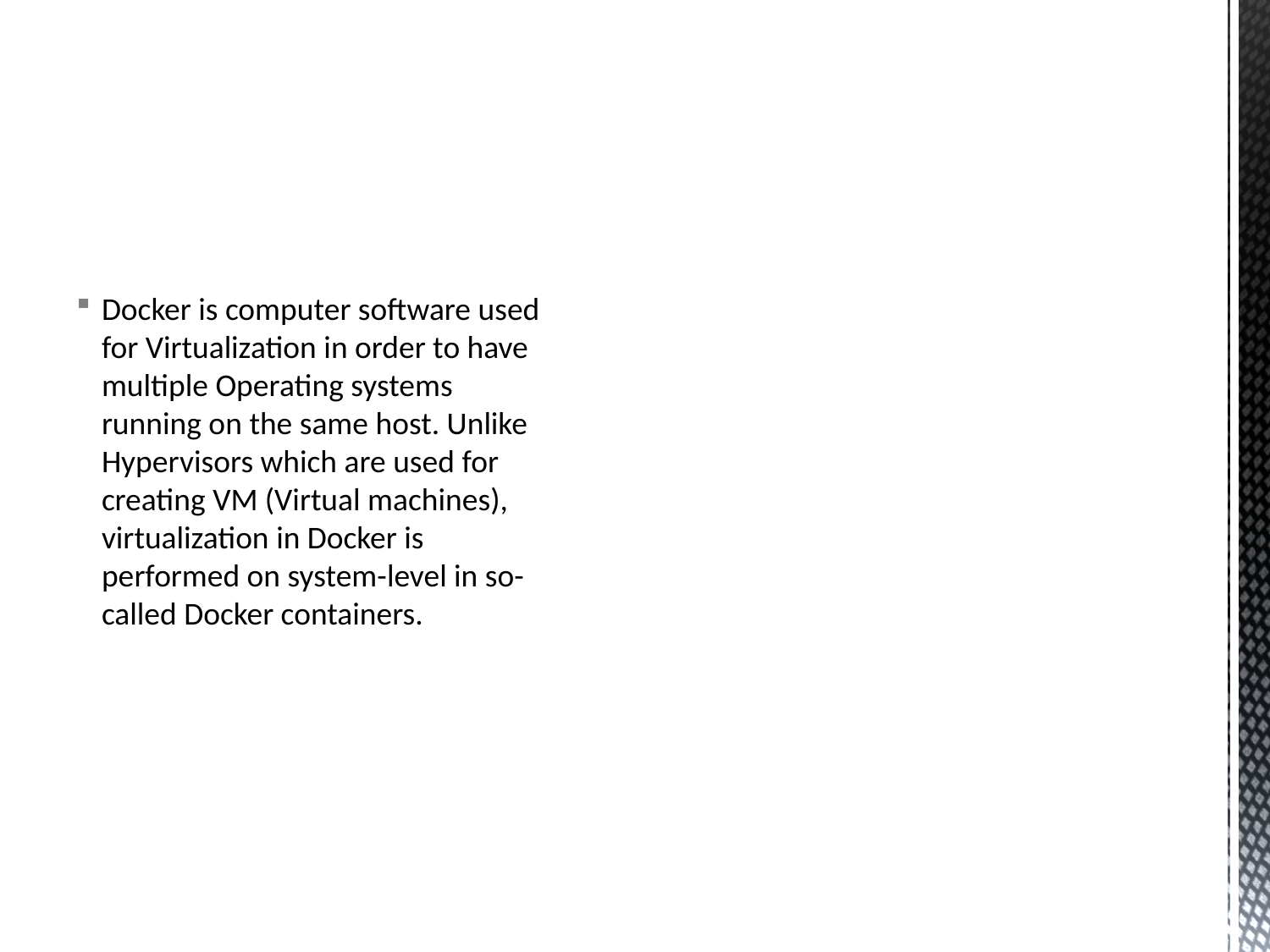

Docker is computer software used for Virtualization in order to have multiple Operating systems running on the same host. Unlike Hypervisors which are used for creating VM (Virtual machines), virtualization in Docker is performed on system-level in so-called Docker containers.
#